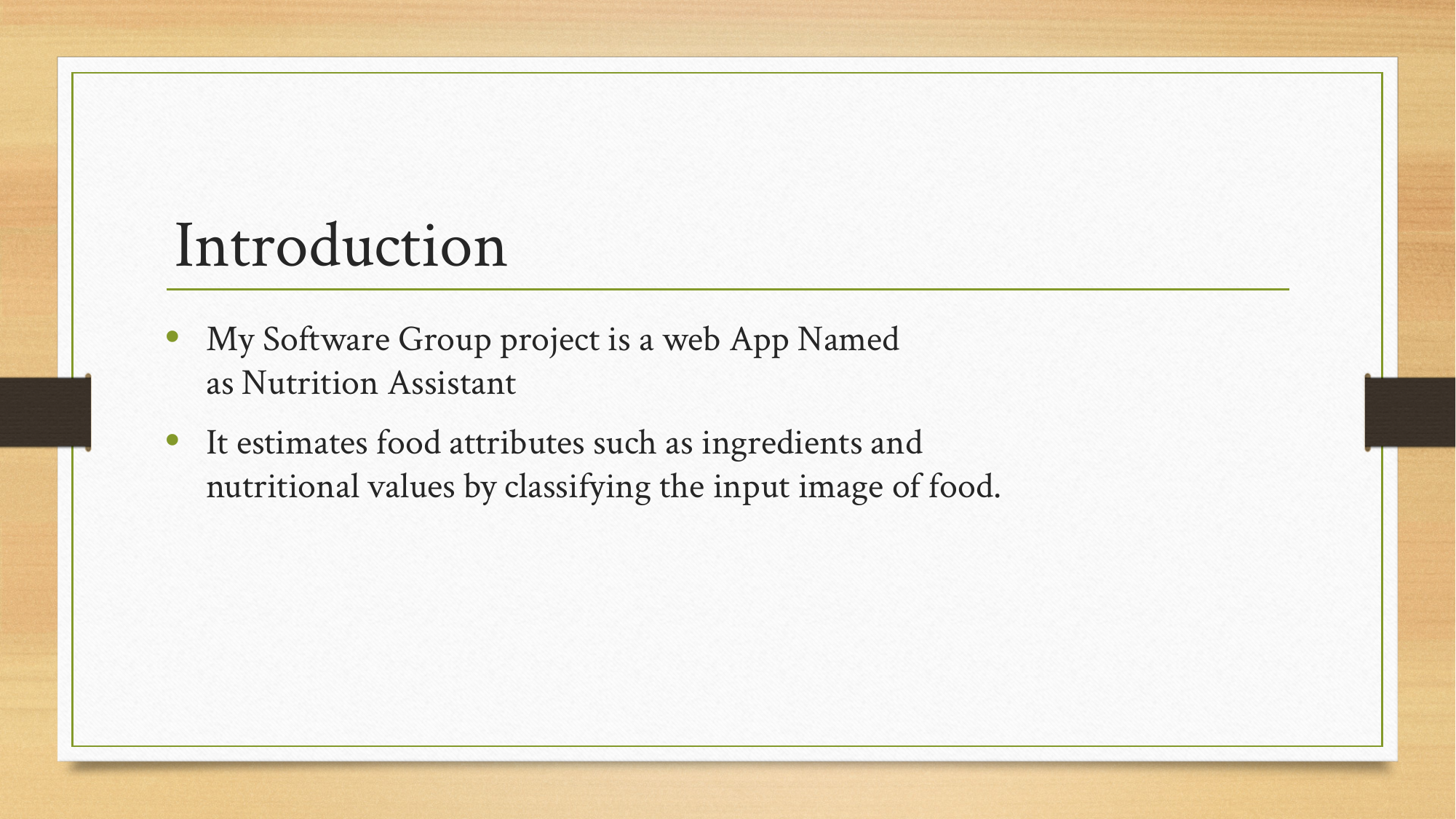

# Introduction
My Software Group project is a web App Named as Nutrition Assistant
It estimates food attributes such as ingredients and nutritional values by classifying the input image of food.